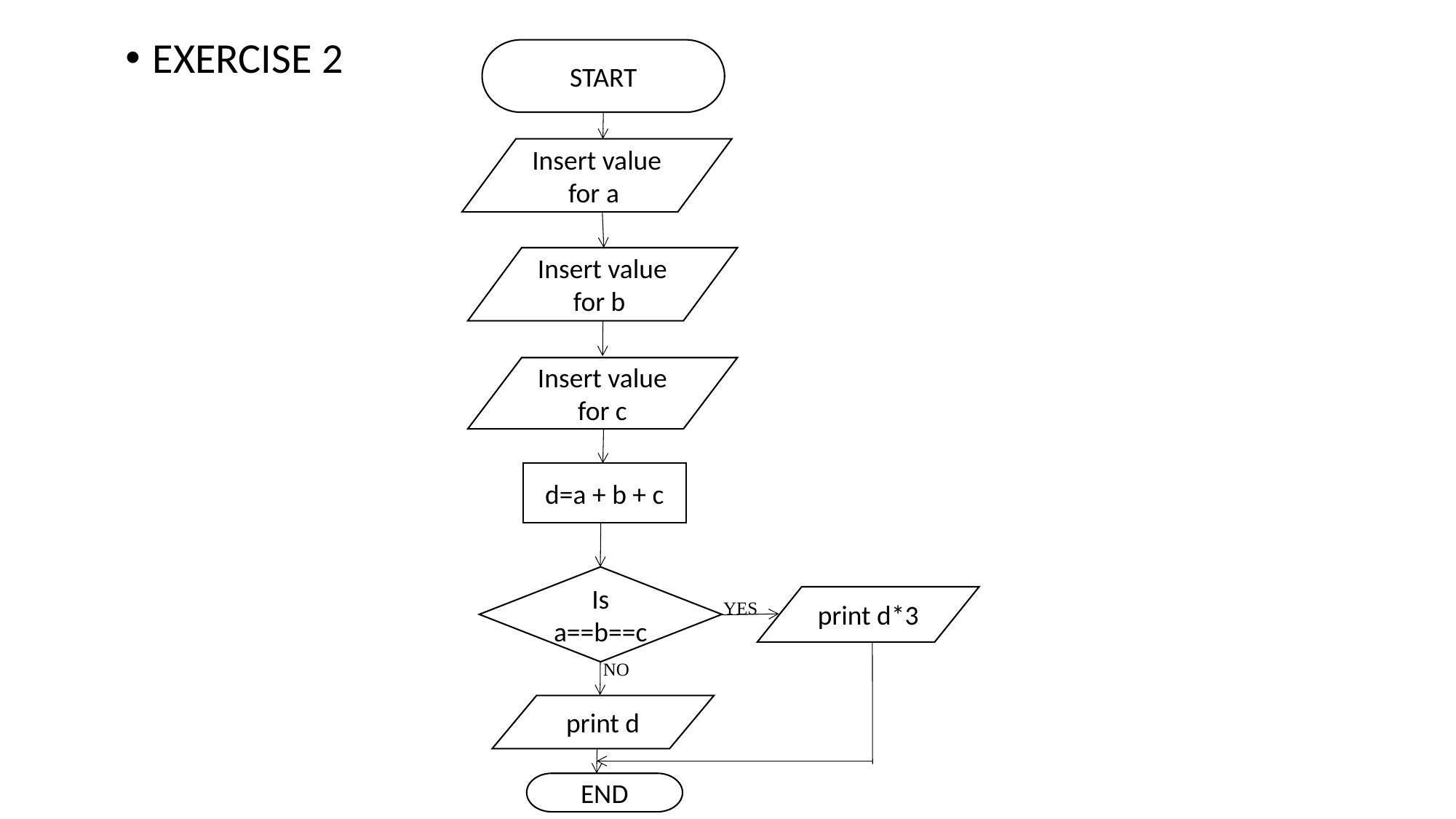

#
EXERCISE 2
START
Insert value for a
Insert value for b
Insert value for c
d=a + b + c
Is a==b==c
print d*3
YES
NO
print d
END